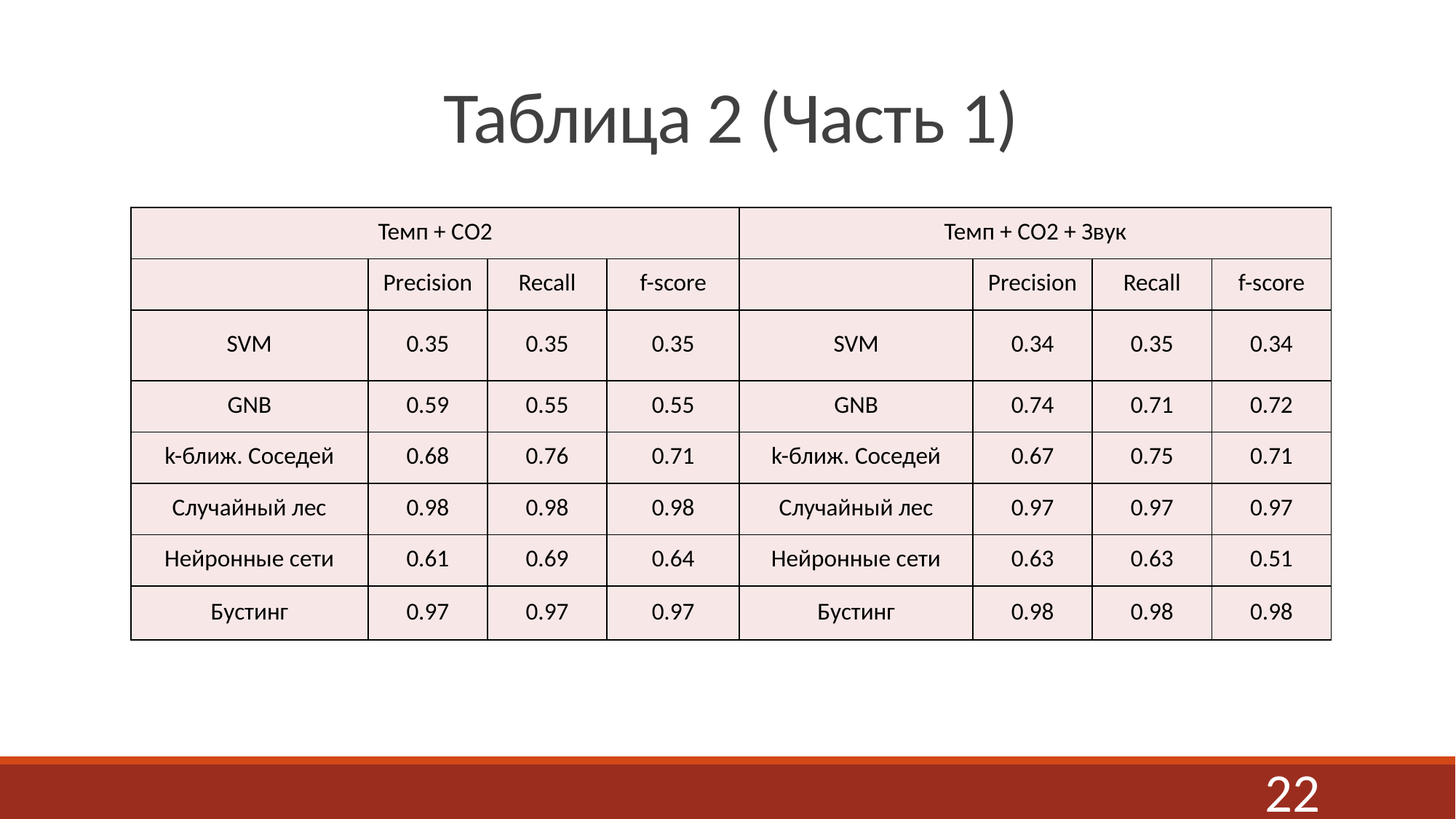

# Таблица 2 (Часть 1)
| Темп + СО2 |  |  |  | Темп + СО2 + Звук |  |  |  |
| --- | --- | --- | --- | --- | --- | --- | --- |
|  | Precision | Recall | f-score |  | Precision | Recall | f-score |
| SVM | 0.35 | 0.35 | 0.35 | SVM | 0.34 | 0.35 | 0.34 |
| GNB | 0.59 | 0.55 | 0.55 | GNB | 0.74 | 0.71 | 0.72 |
| k-ближ. Соседей | 0.68 | 0.76 | 0.71 | k-ближ. Соседей | 0.67 | 0.75 | 0.71 |
| Случайный лес | 0.98 | 0.98 | 0.98 | Случайный лес | 0.97 | 0.97 | 0.97 |
| Нейронные сети | 0.61 | 0.69 | 0.64 | Нейронные сети | 0.63 | 0.63 | 0.51 |
| Бустинг | 0.97 | 0.97 | 0.97 | Бустинг | 0.98 | 0.98 | 0.98 |
22